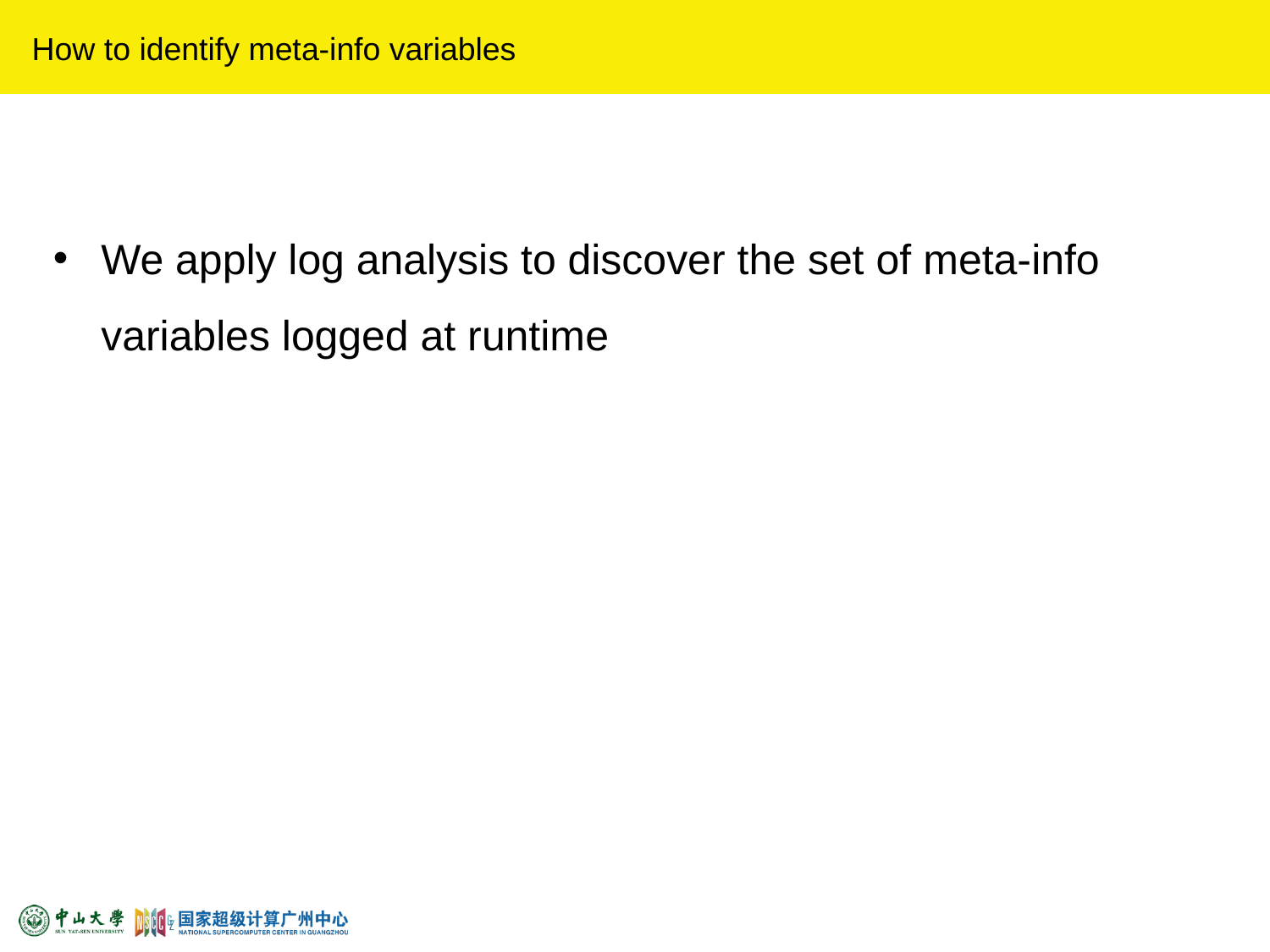

How to identify meta-info variables
We apply log analysis to discover the set of meta-info variables logged at runtime